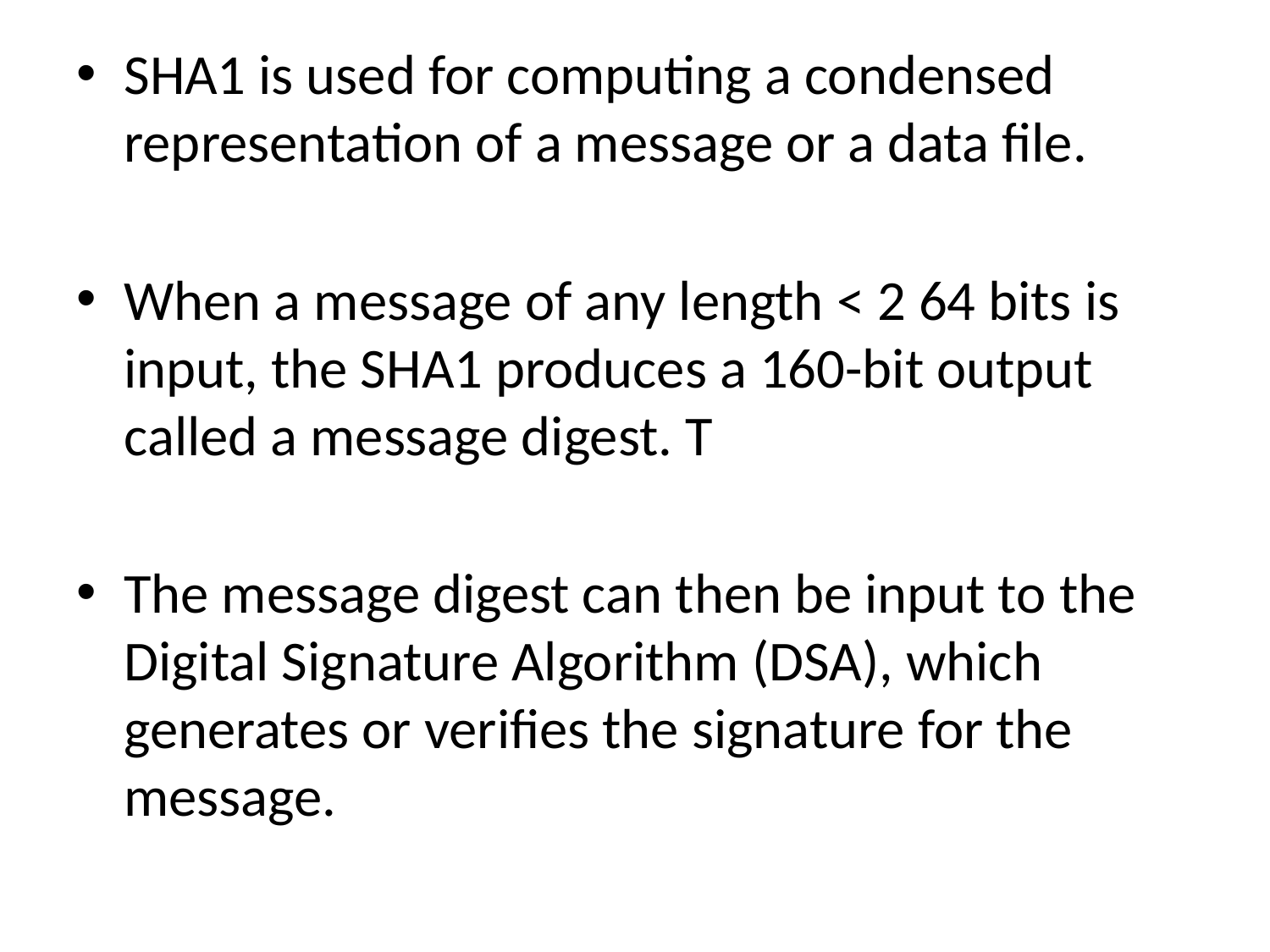

SHA1 is used for computing a condensed representation of a message or a data file.

When a message of any length < 2 64 bits is input, the SHA1 produces a 160-bit output called a message digest. T

The message digest can then be input to the Digital Signature Algorithm (DSA), which generates or verifies the signature for the message.